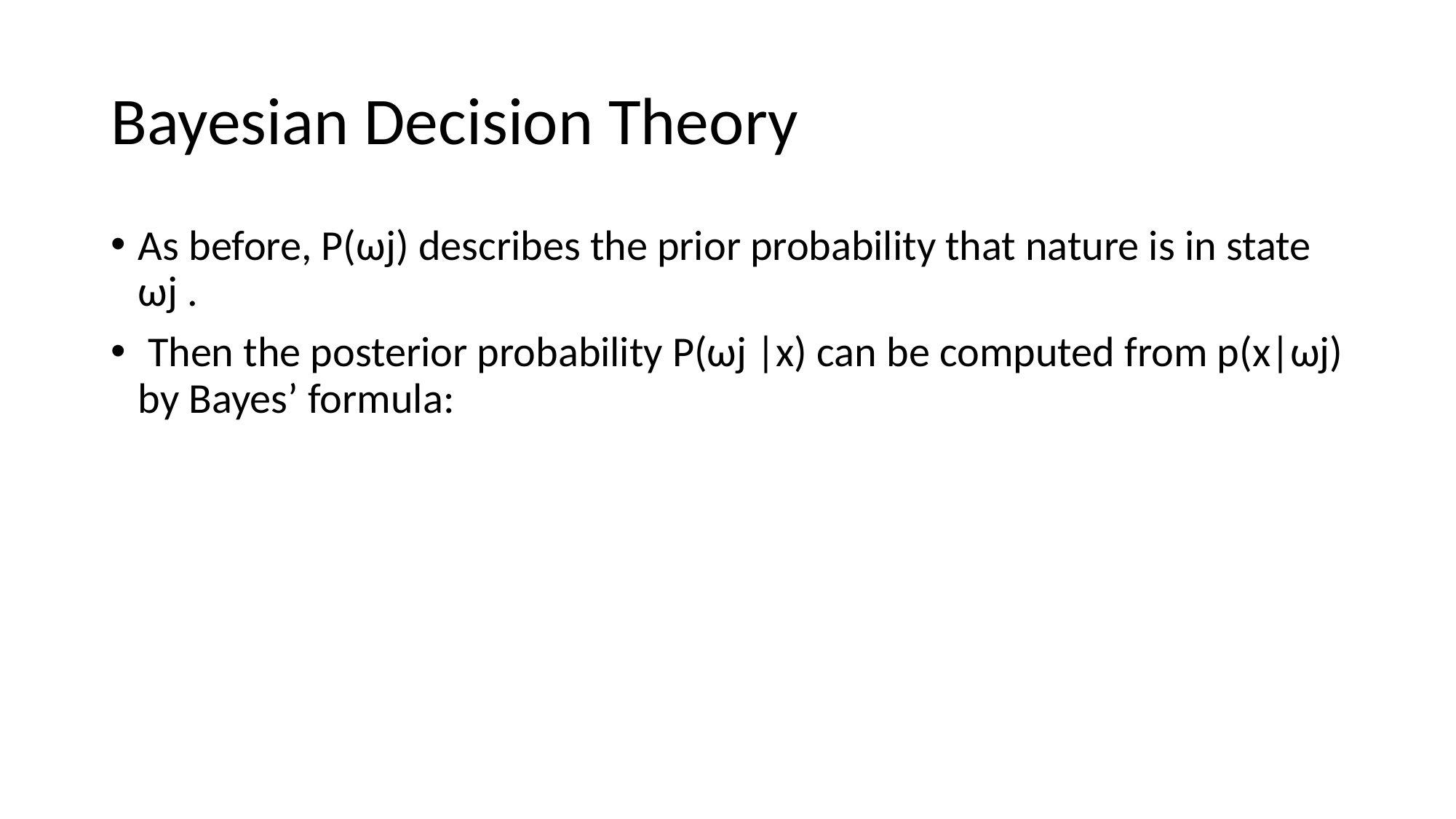

# Bayesian Decision Theory
As before, P(ωj) describes the prior probability that nature is in state ωj .
 Then the posterior probability P(ωj |x) can be computed from p(x|ωj) by Bayes’ formula: